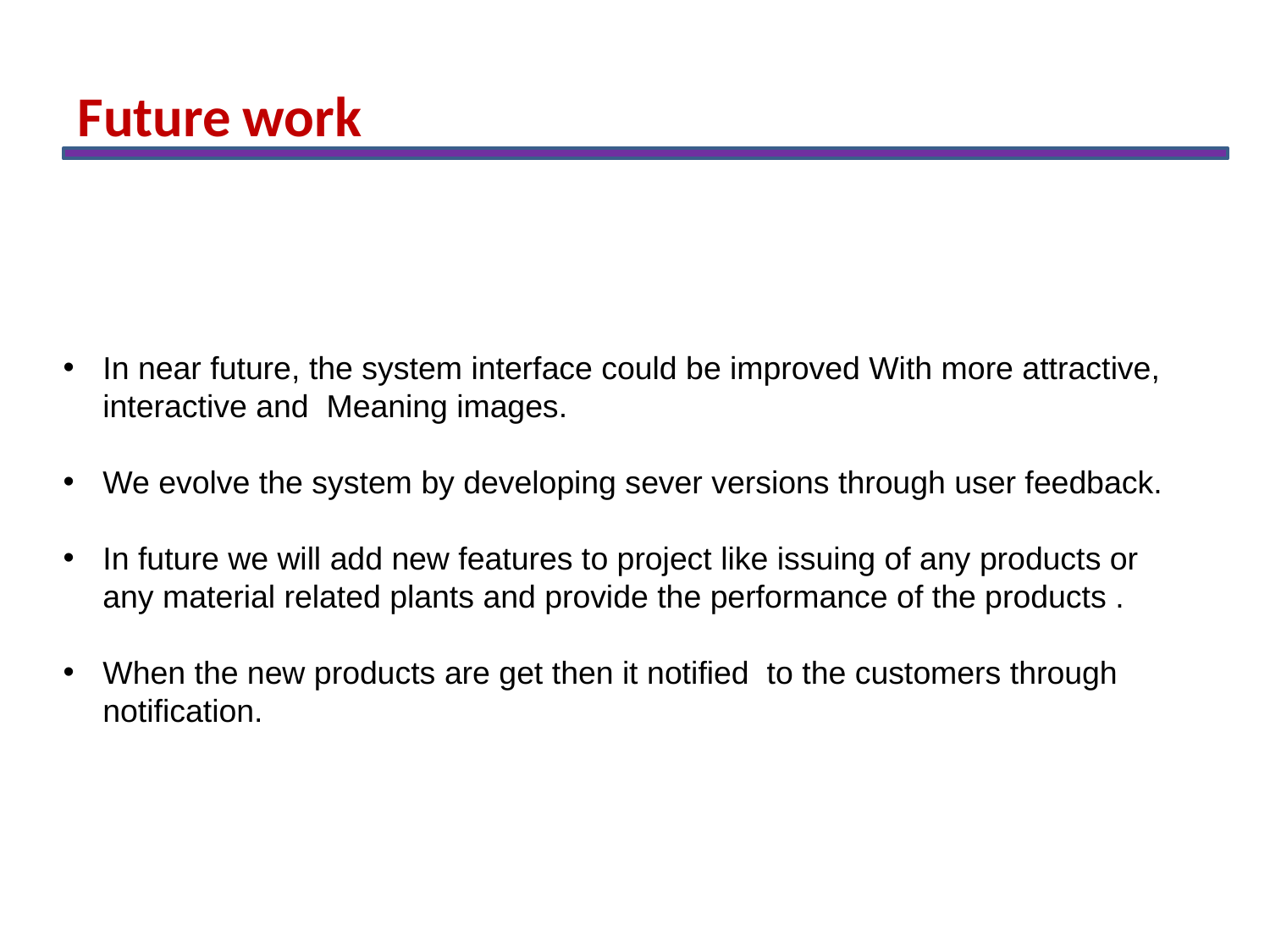

Future work

In near future, the system interface could be improved With more attractive, interactive and  Meaning images.

We evolve the system by developing sever versions through user feedback.

In future we will add new features to project like issuing of any products or any material related plants and provide the performance of the products .

When the new products are get then it notified  to the customers through notification.